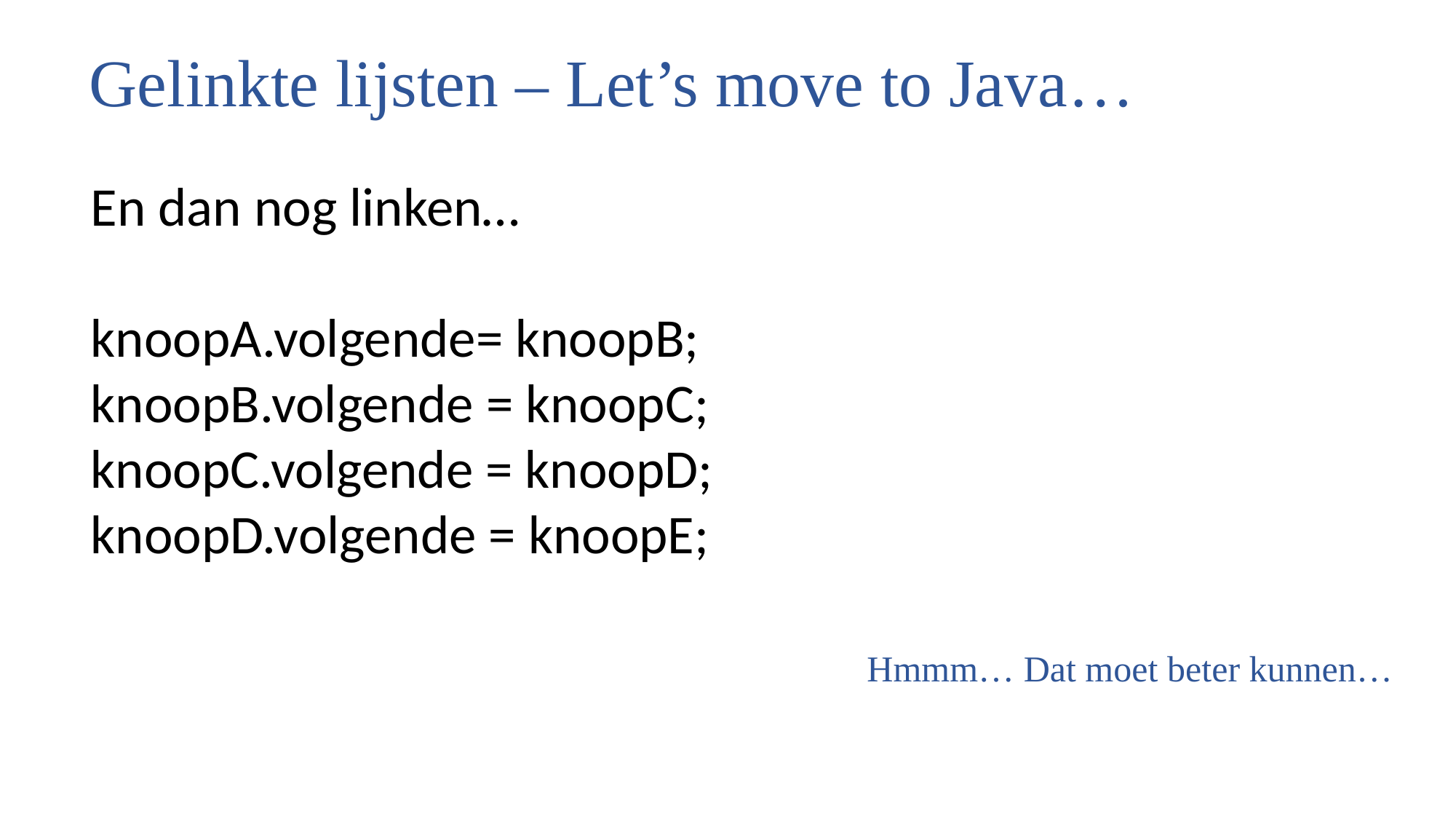

# Gelinkte lijsten – Let’s move to Java…
En dan nog linken…

knoopA.volgende= knoopB;
knoopB.volgende = knoopC;
knoopC.volgende = knoopD;
knoopD.volgende = knoopE;

Hmmm… Dat moet beter kunnen…